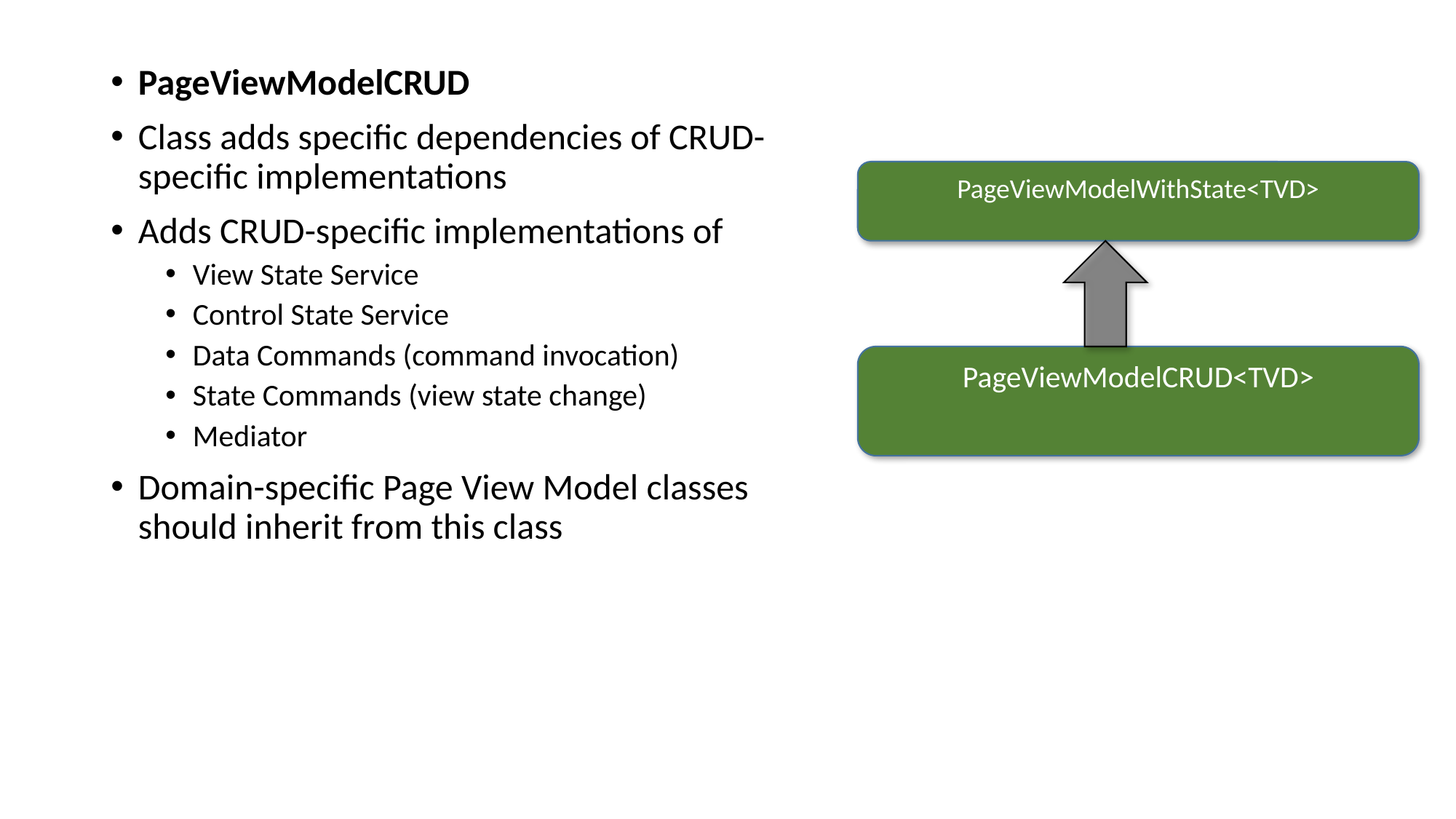

PageViewModelCRUD
Class adds specific dependencies of CRUD-specific implementations
Adds CRUD-specific implementations of
View State Service
Control State Service
Data Commands (command invocation)
State Commands (view state change)
Mediator
Domain-specific Page View Model classes should inherit from this class
PageViewModelWithState<TVD>

PageViewModelCRUD<TVD>